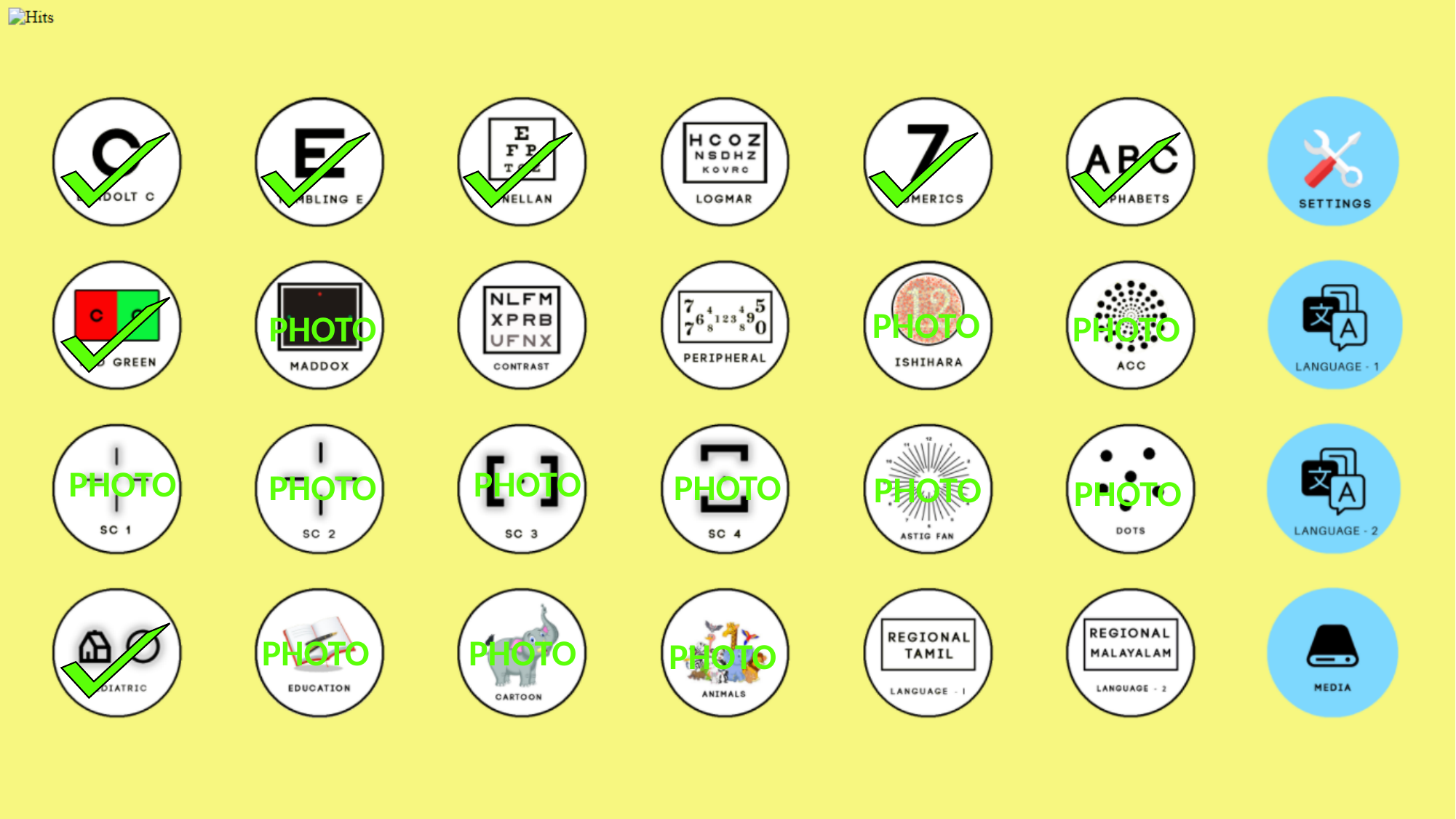

PHOTO
PHOTO
PHOTO
PHOTO
PHOTO
PHOTO
PHOTO
PHOTO
PHOTO

PHOTO
PHOTO
PHOTO